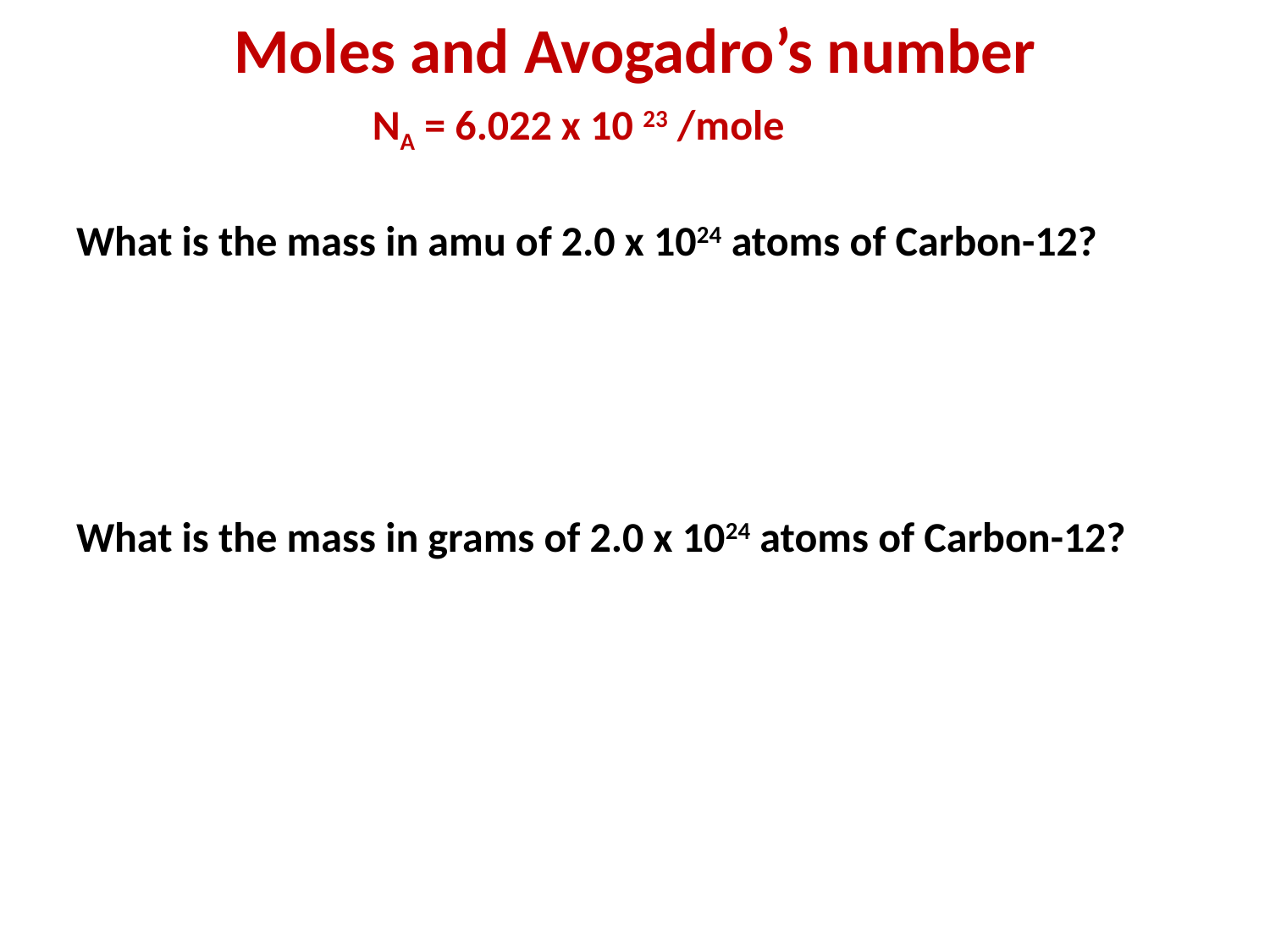

# Moles and Avogadro’s number
NA = 6.022 x 10 23 /mole
What is the mass in amu of 2.0 x 1024 atoms of Carbon-12?

What is the mass in grams of 2.0 x 1024 atoms of Carbon-12?